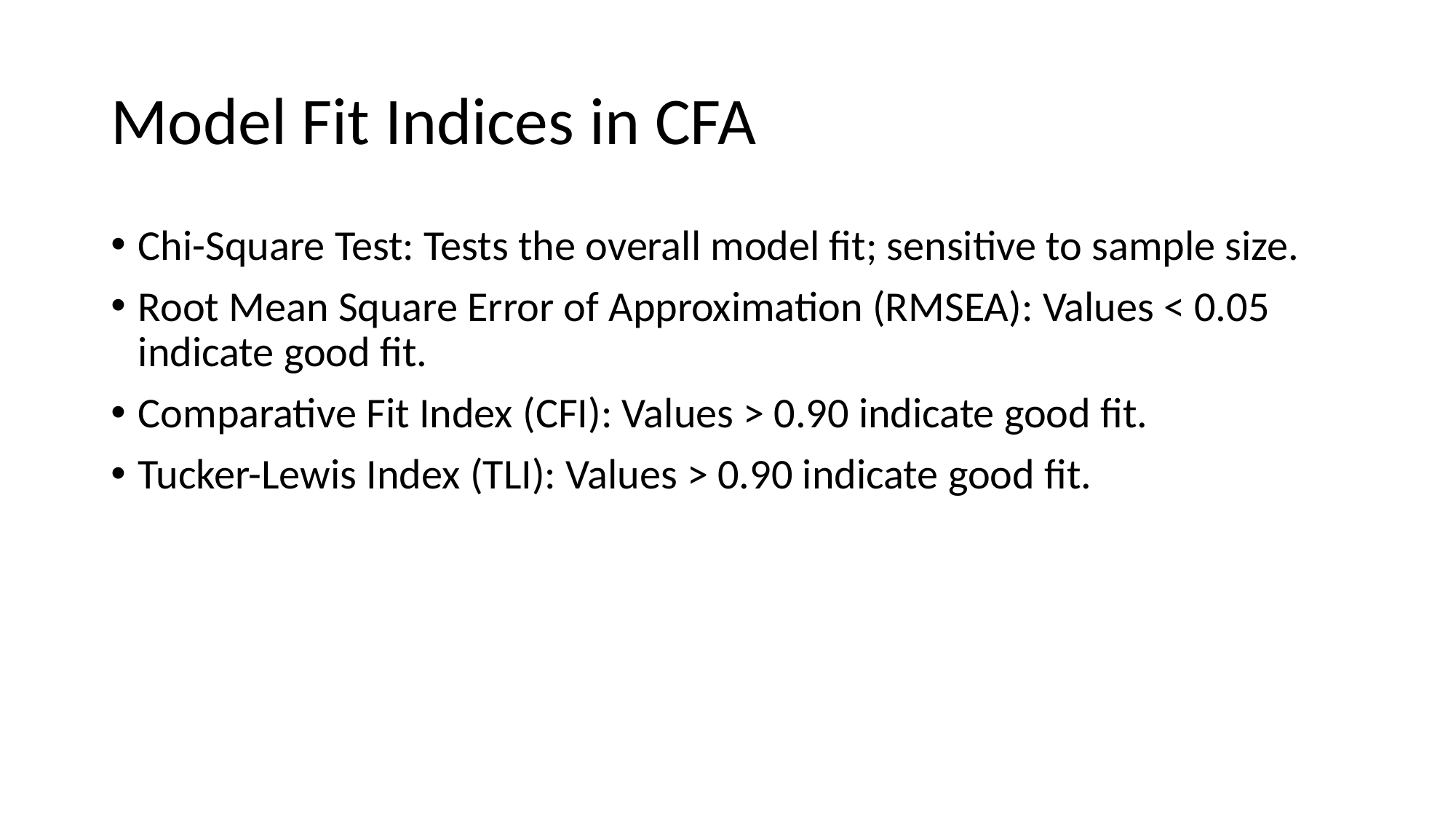

# Model Fit Indices in CFA
Chi-Square Test: Tests the overall model fit; sensitive to sample size.
Root Mean Square Error of Approximation (RMSEA): Values < 0.05 indicate good fit.
Comparative Fit Index (CFI): Values > 0.90 indicate good fit.
Tucker-Lewis Index (TLI): Values > 0.90 indicate good fit.